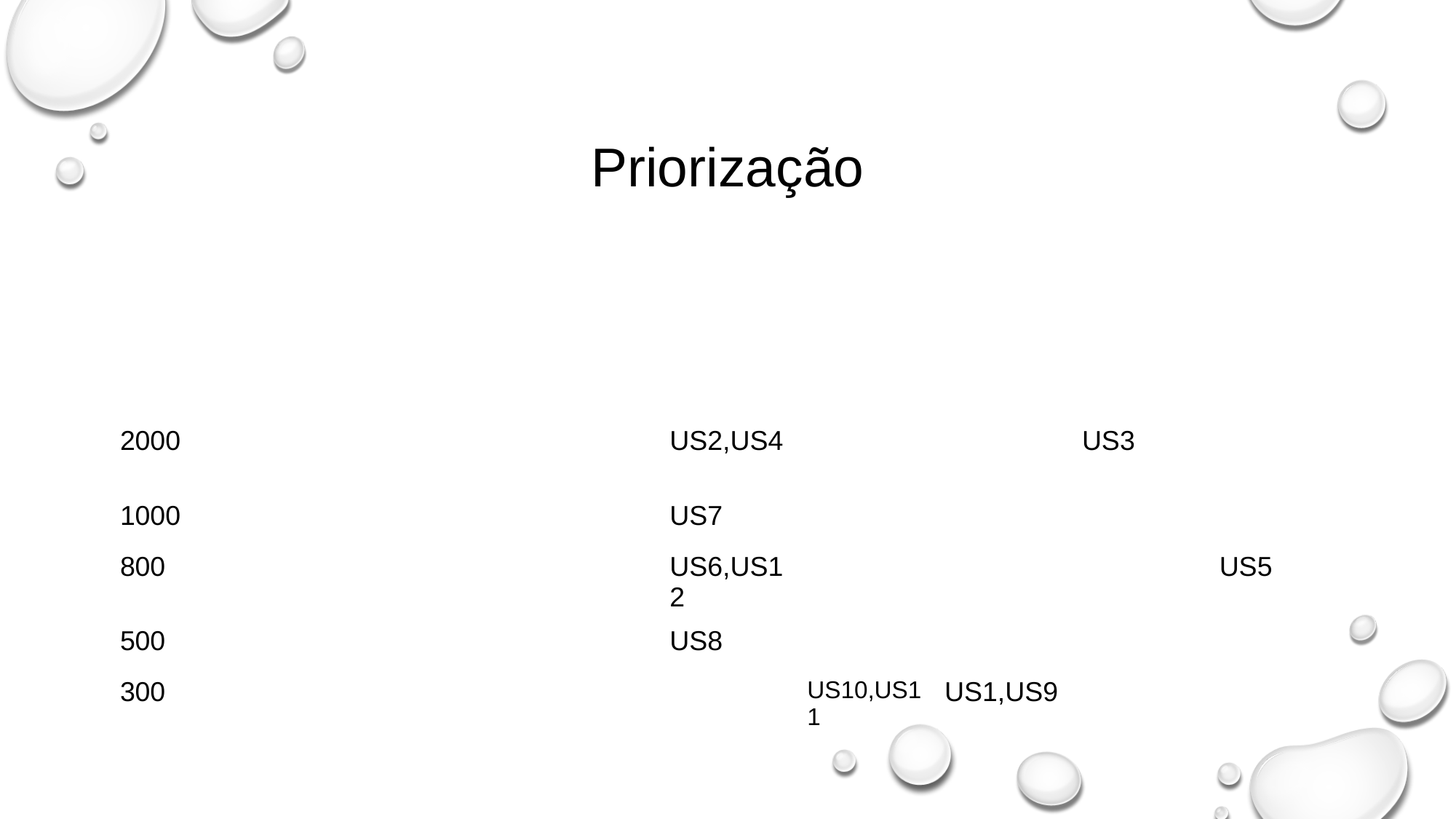

Priorização
| Valor de Negócio | 0 | 1 | 2 | 3 | 5 | 8 | 13 | 20 |
| --- | --- | --- | --- | --- | --- | --- | --- | --- |
| 2000 |  |  |  | US2,US4 |  |  | US3 |  |
| 1000 |  |  |  | US7 |  |  |  |  |
| 800 |  |  |  | US6,US12 |  |  |  | US5 |
| 500 |  |  |  | US8 |  |  |  |  |
| 300 |  |  |  |  | US10,US11 | US1,US9 |  |  |